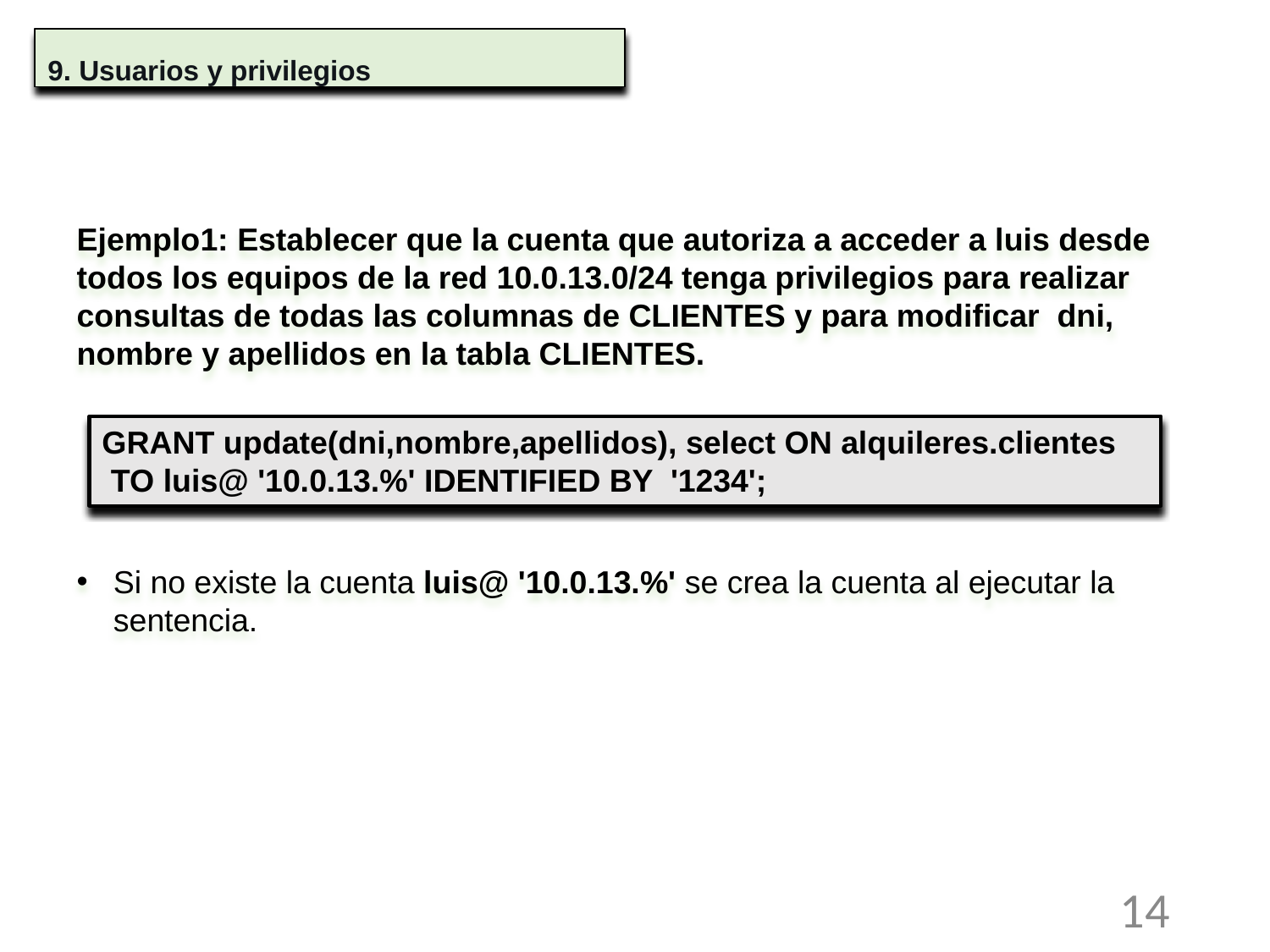

9. Usuarios y privilegios

Ejemplo1: Establecer que la cuenta que autoriza a acceder a luis desde todos los equipos de la red 10.0.13.0/24 tenga privilegios para realizar consultas de todas las columnas de CLIENTES y para modificar  dni, nombre y apellidos en la tabla CLIENTES.

Si no existe la cuenta luis@ '10.0.13.%' se crea la cuenta al ejecutar la sentencia.

GRANT update(dni,nombre,apellidos), select ON alquileres.clientes     TO luis@ '10.0.13.%' IDENTIFIED BY  '1234';
14